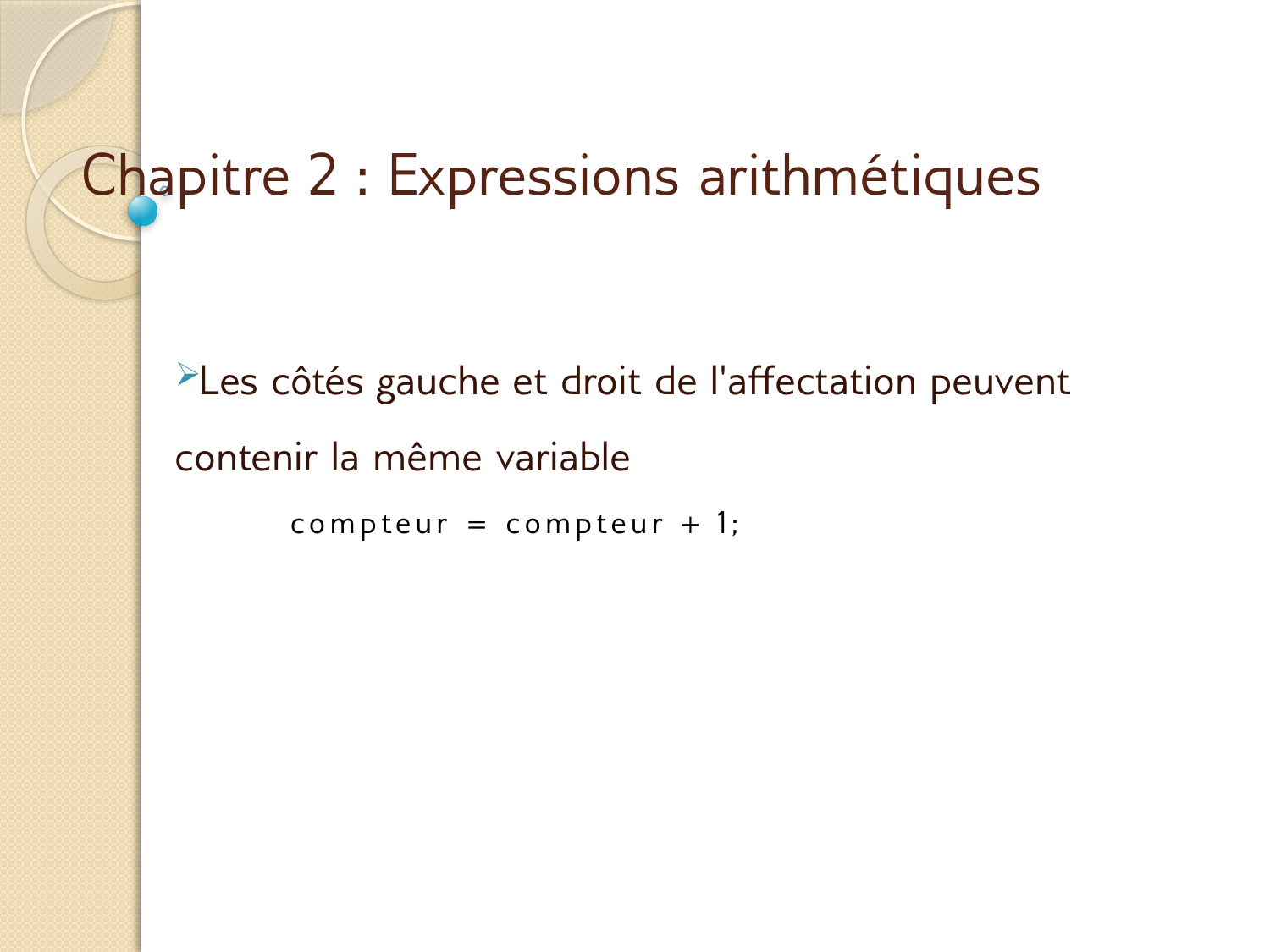

# Chapitre 2 : Expressions arithmétiques
Les côtés gauche et droit de l'affectation peuvent contenir la même variable

compteur = compteur + 1;